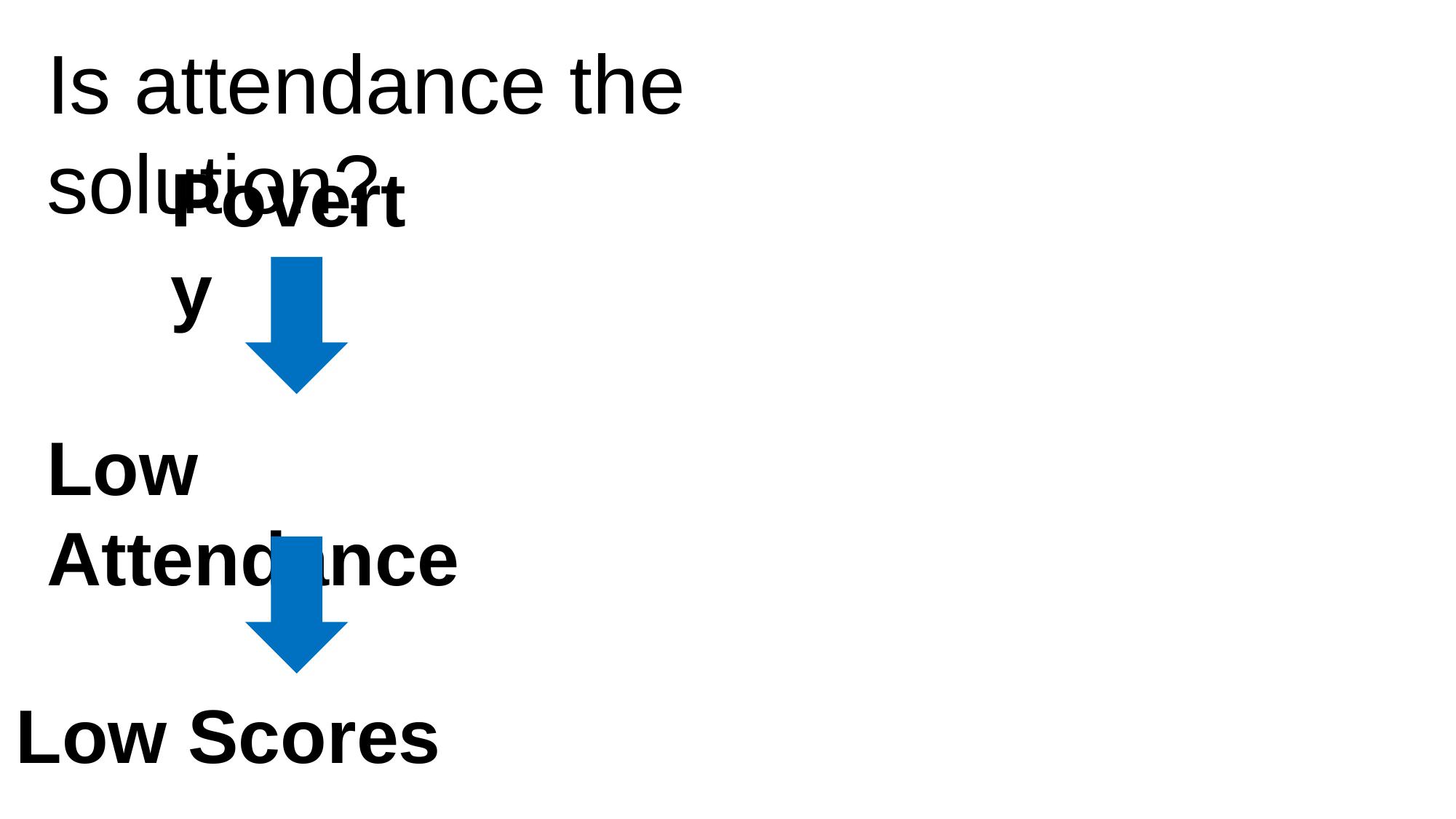

Is attendance the solution?
Poverty

Low Attendance

Low Scores